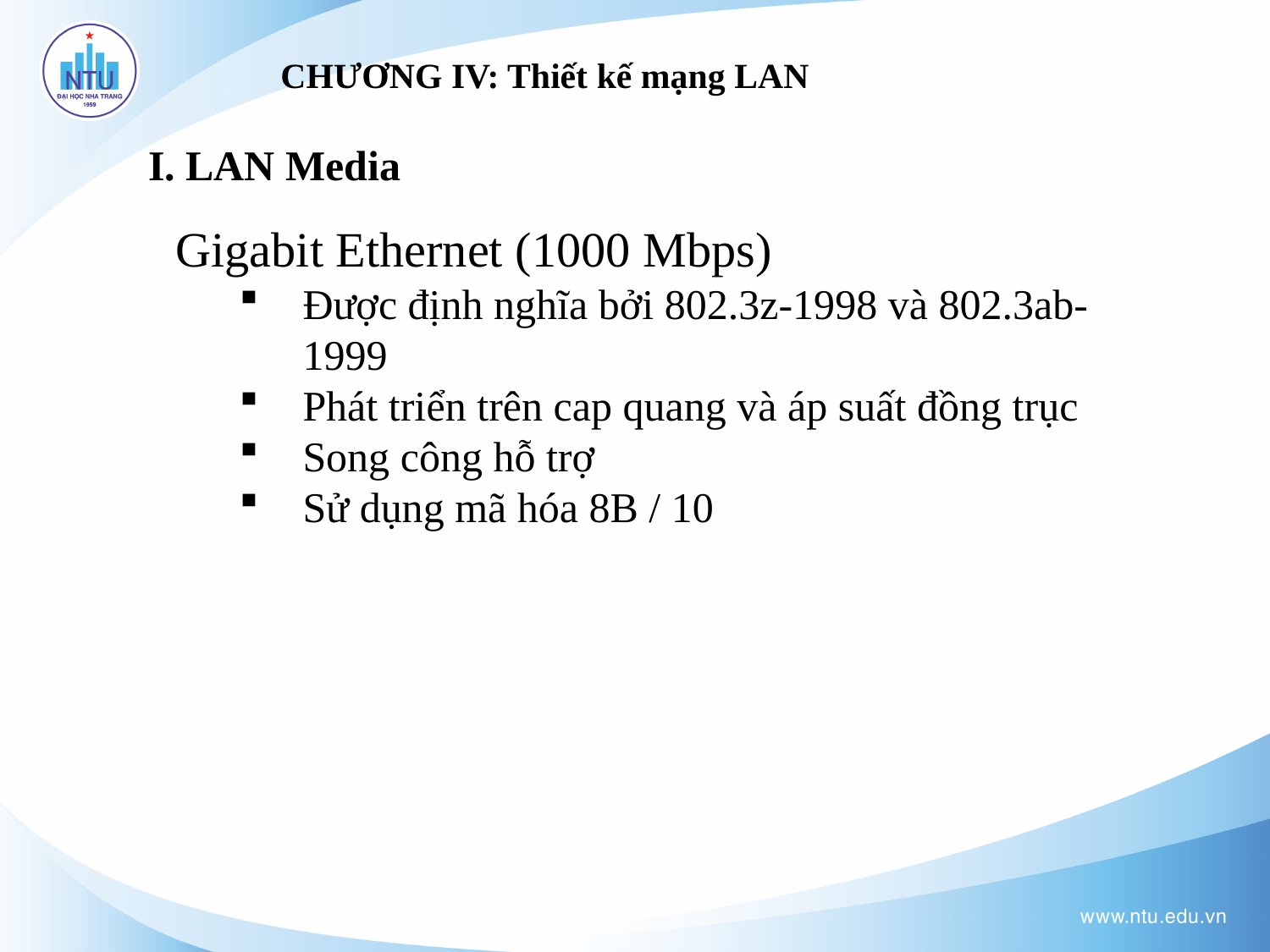

# CHƯƠNG IV: Thiết kế mạng LAN
I. LAN Media
Gigabit Ethernet (1000 Mbps)
Được định nghĩa bởi 802.3z-1998 và 802.3ab-1999
Phát triển trên cap quang và áp suất đồng trục
Song công hỗ trợ
Sử dụng mã hóa 8B / 10